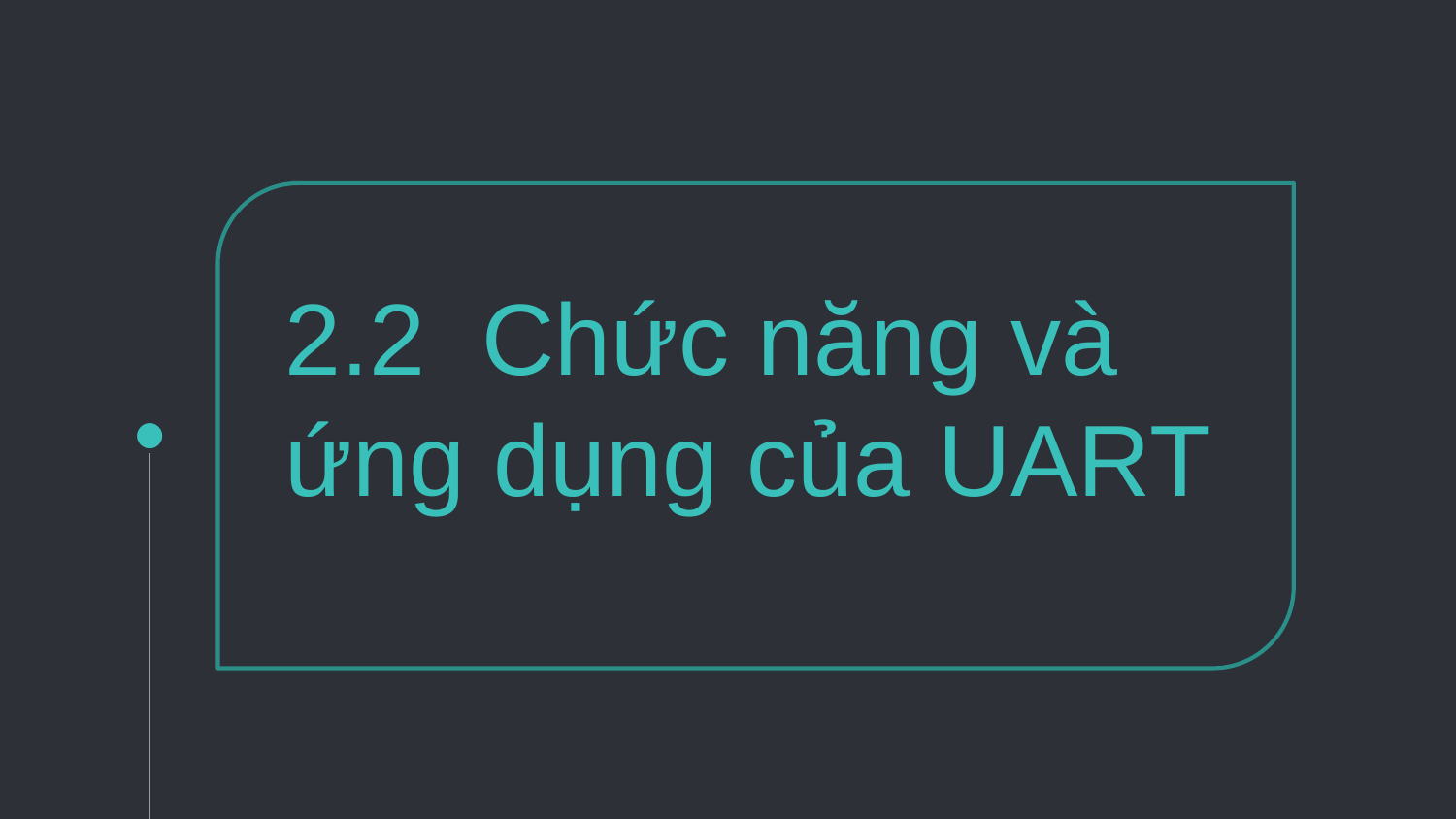

# 2.2  Chức năng và ứng dụng của UART